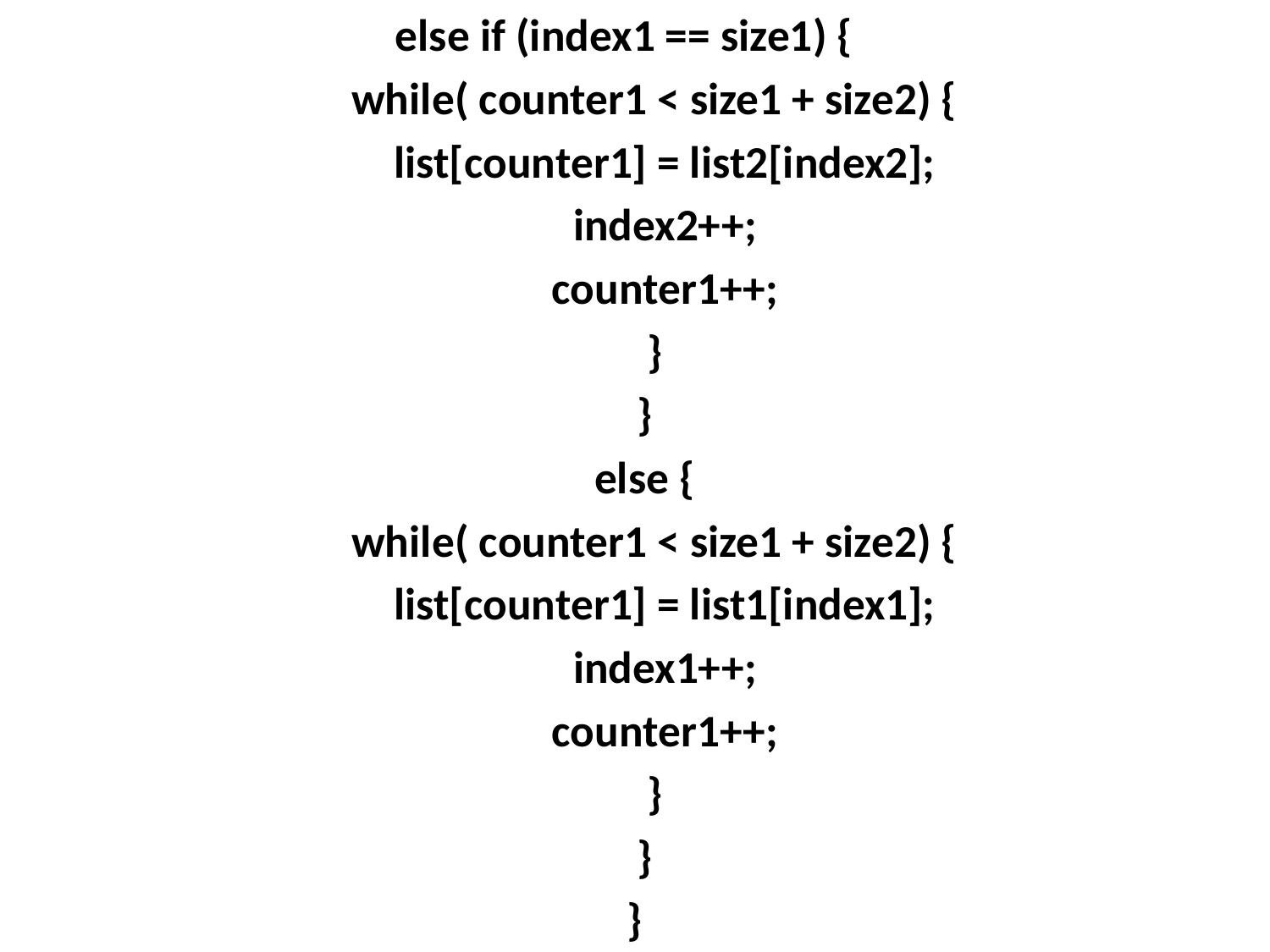

else if (index1 == size1) {
      while( counter1 < size1 + size2) {
        list[counter1] = list2[index2];
        index2++;
        counter1++;
      }
    }
    else {
      while( counter1 < size1 + size2) {
        list[counter1] = list1[index1];
        index1++;
        counter1++;
      }
    }
  }